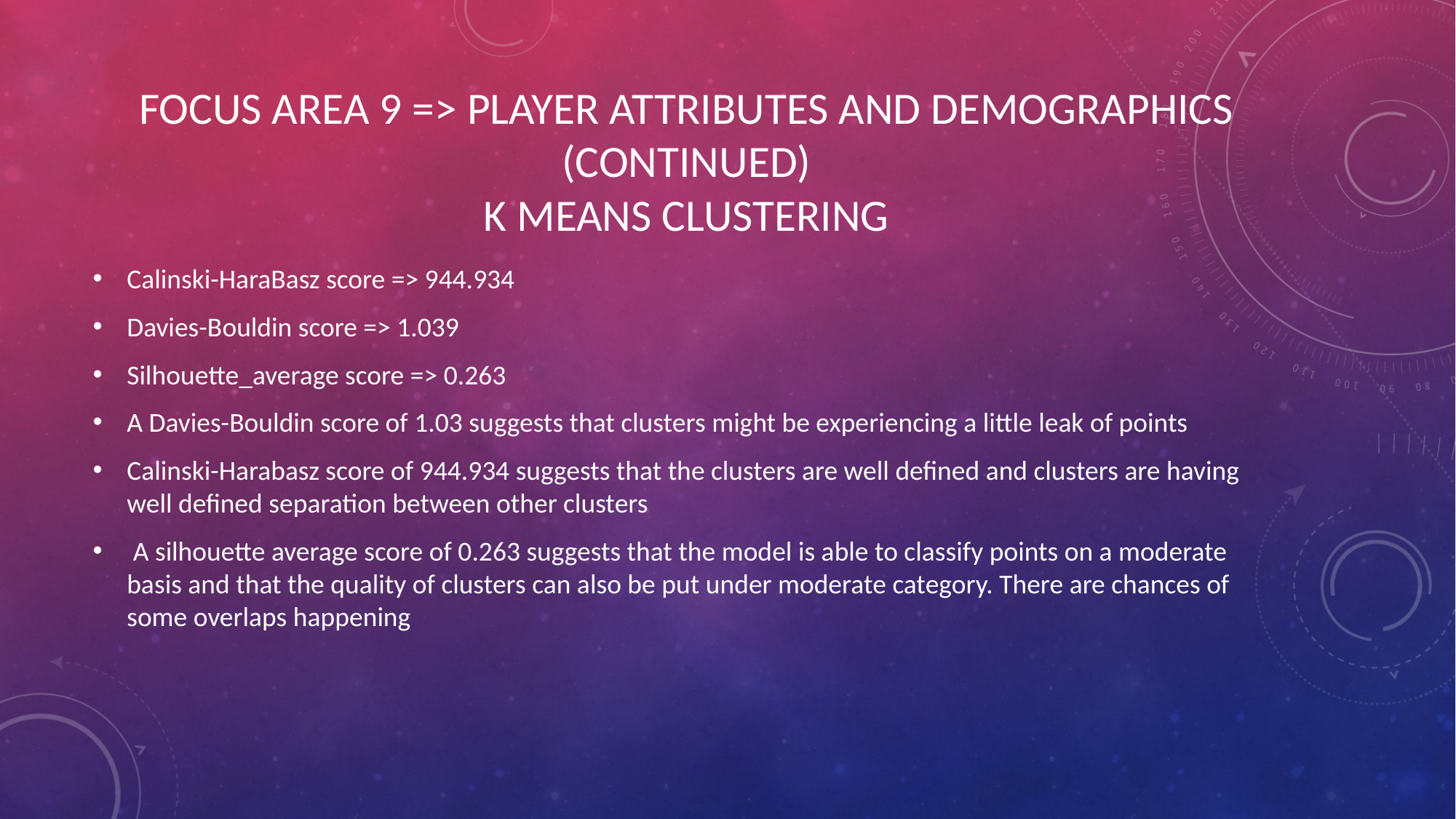

# Focus Area 9 => Player attributes and demographics (CONTINUED) K MEANS CLUSTERING
Calinski-HaraBasz score => 944.934
Davies-Bouldin score => 1.039
Silhouette_average score => 0.263
A Davies-Bouldin score of 1.03 suggests that clusters might be experiencing a little leak of points
Calinski-Harabasz score of 944.934 suggests that the clusters are well defined and clusters are having well defined separation between other clusters
 A silhouette average score of 0.263 suggests that the model is able to classify points on a moderate basis and that the quality of clusters can also be put under moderate category. There are chances of some overlaps happening